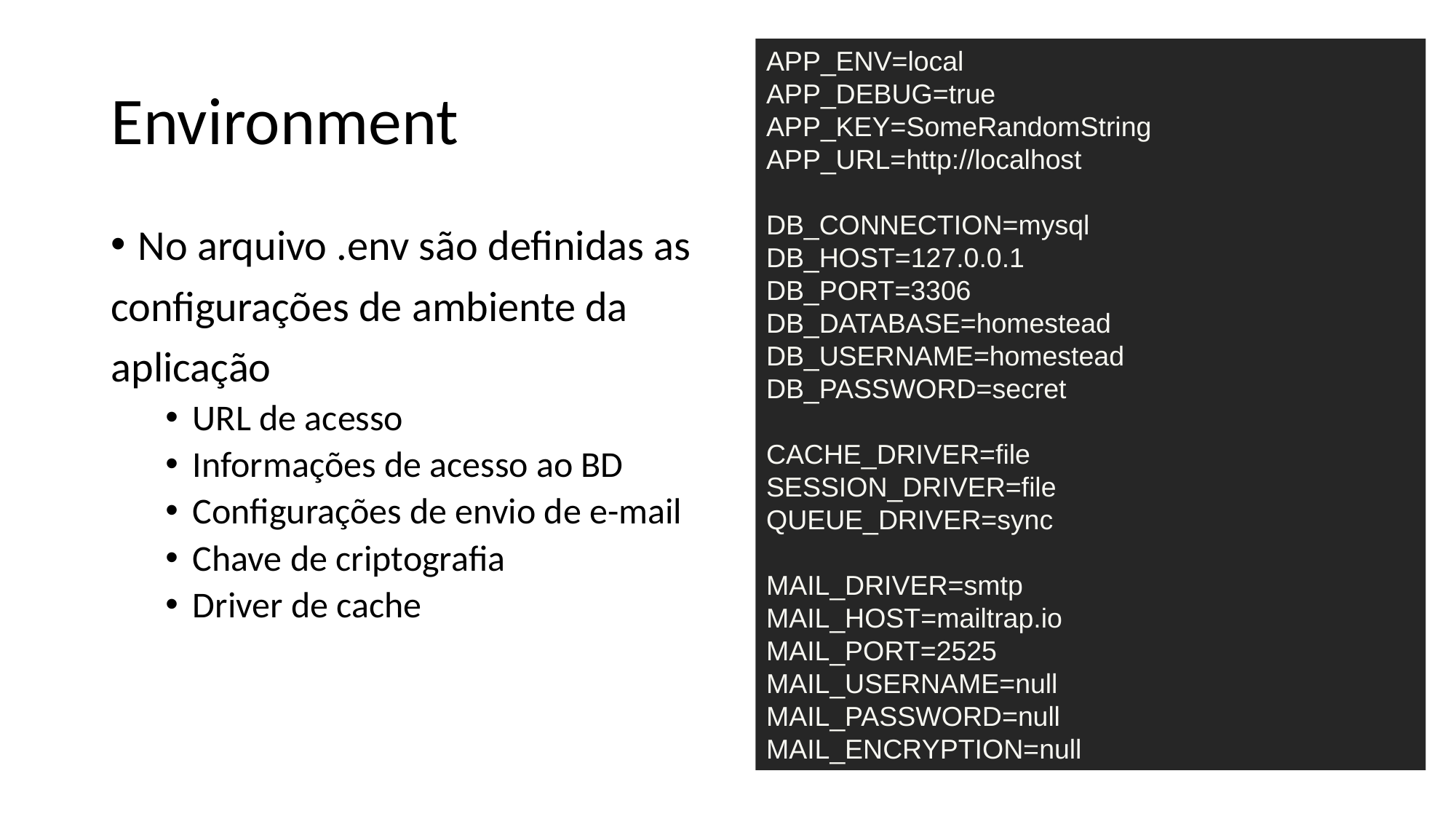

APP_ENV=local
APP_DEBUG=true
APP_KEY=SomeRandomString
APP_URL=http://localhost

DB_CONNECTION=mysql
DB_HOST=127.0.0.1
DB_PORT=3306
DB_DATABASE=homestead
DB_USERNAME=homestead
DB_PASSWORD=secret

CACHE_DRIVER=file
SESSION_DRIVER=file
QUEUE_DRIVER=sync

MAIL_DRIVER=smtp
MAIL_HOST=mailtrap.io
MAIL_PORT=2525
MAIL_USERNAME=null
MAIL_PASSWORD=null
MAIL_ENCRYPTION=null
# Environment
No arquivo .env são definidas as
configurações de ambiente da
aplicação
URL de acesso
Informações de acesso ao BD
Configurações de envio de e-mail
Chave de criptografia
Driver de cache